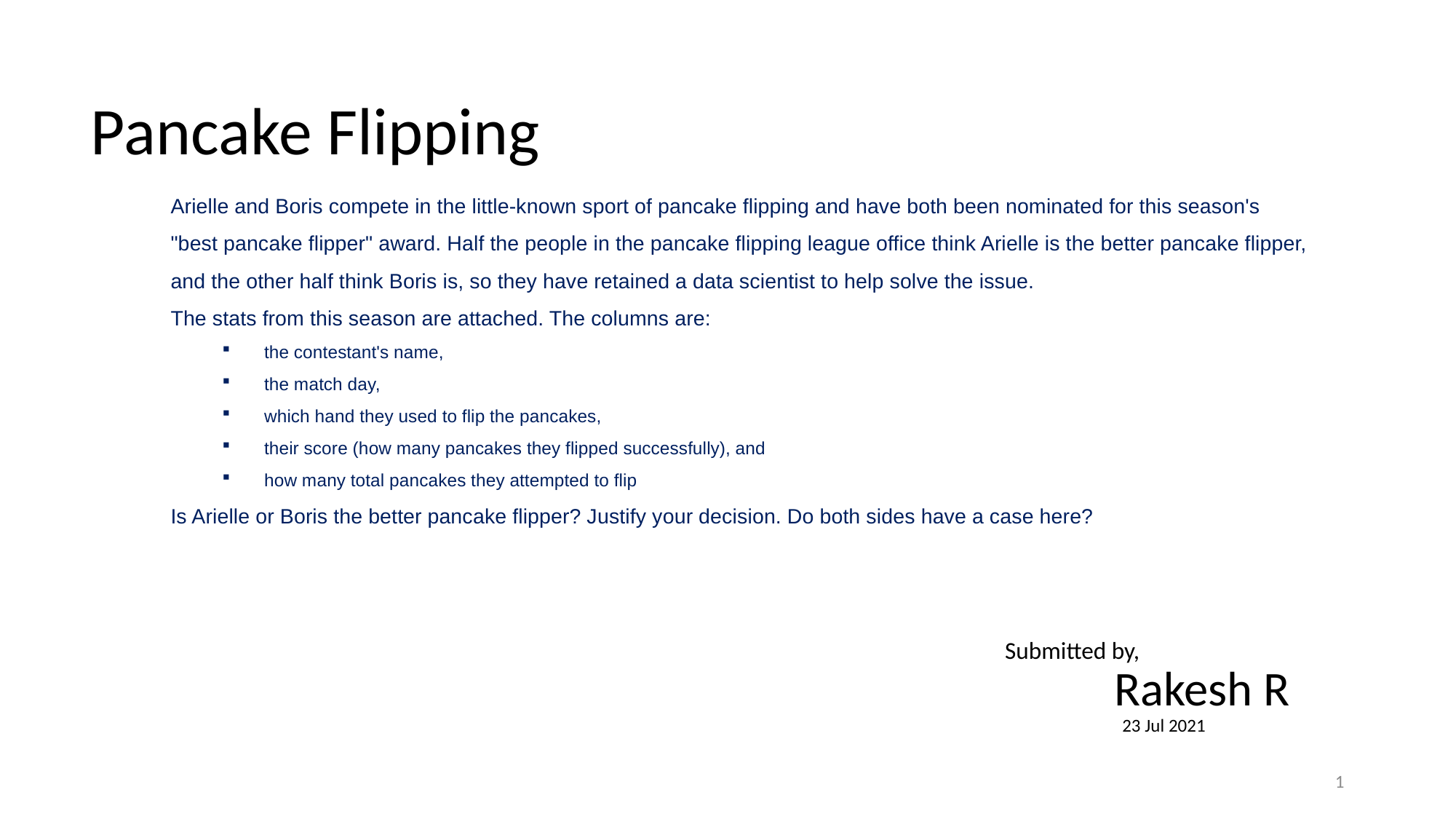

# Pancake Flipping
Arielle and Boris compete in the little-known sport of pancake flipping and have both been nominated for this season's "best pancake flipper" award. Half the people in the pancake flipping league office think Arielle is the better pancake flipper, and the other half think Boris is, so they have retained a data scientist to help solve the issue.
The stats from this season are attached. The columns are:
the contestant's name,
the match day,
which hand they used to flip the pancakes,
their score (how many pancakes they flipped successfully), and
how many total pancakes they attempted to flip
Is Arielle or Boris the better pancake flipper? Justify your decision. Do both sides have a case here?

Submitted by,
	Rakesh R
                            23 Jul 2021
1